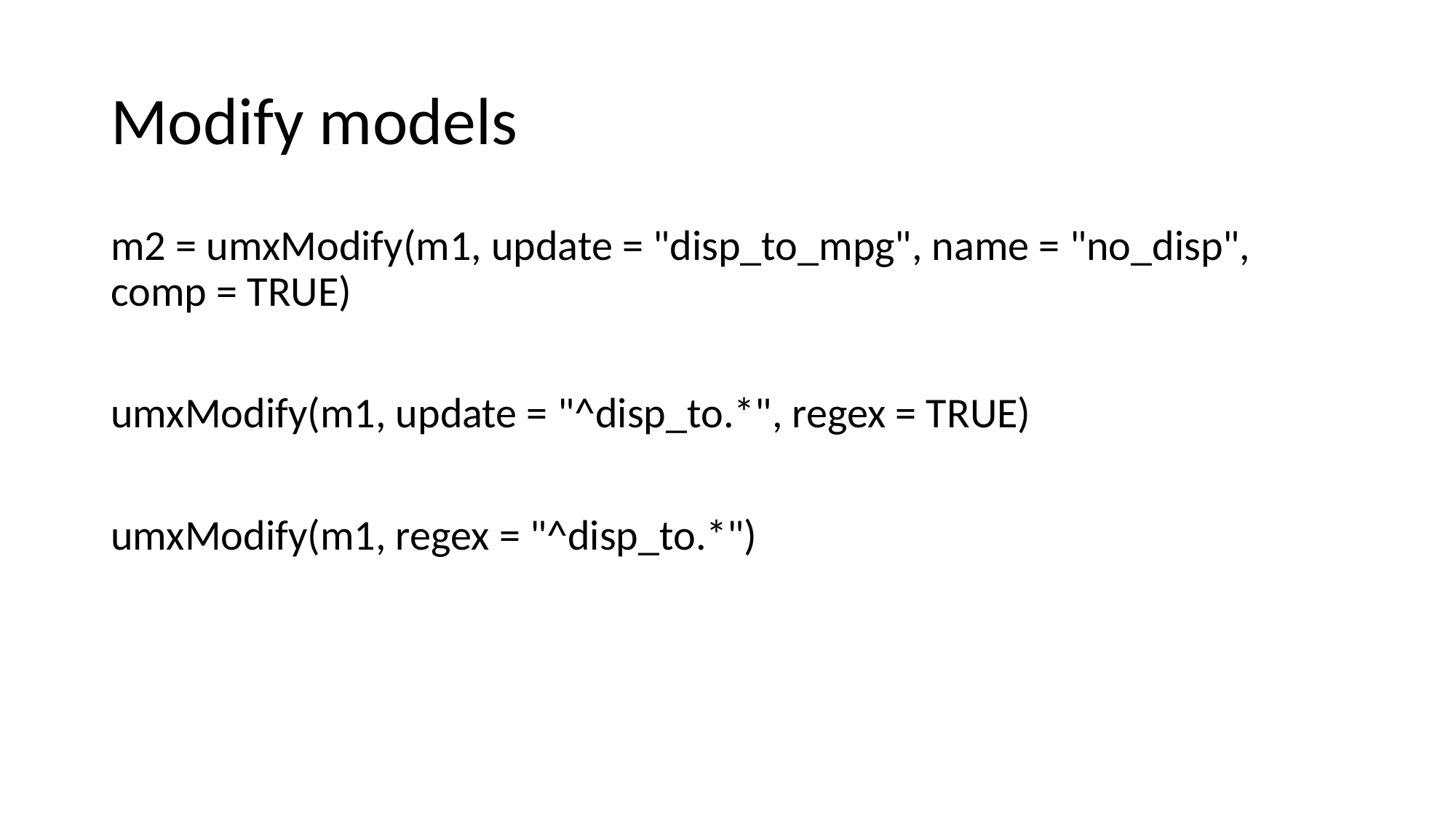

# Modify models
m2 = umxModify(m1, update = "disp_to_mpg", name = "no_disp", comp = TRUE)

umxModify(m1, update = "^disp_to.*", regex = TRUE)

umxModify(m1, regex = "^disp_to.*")